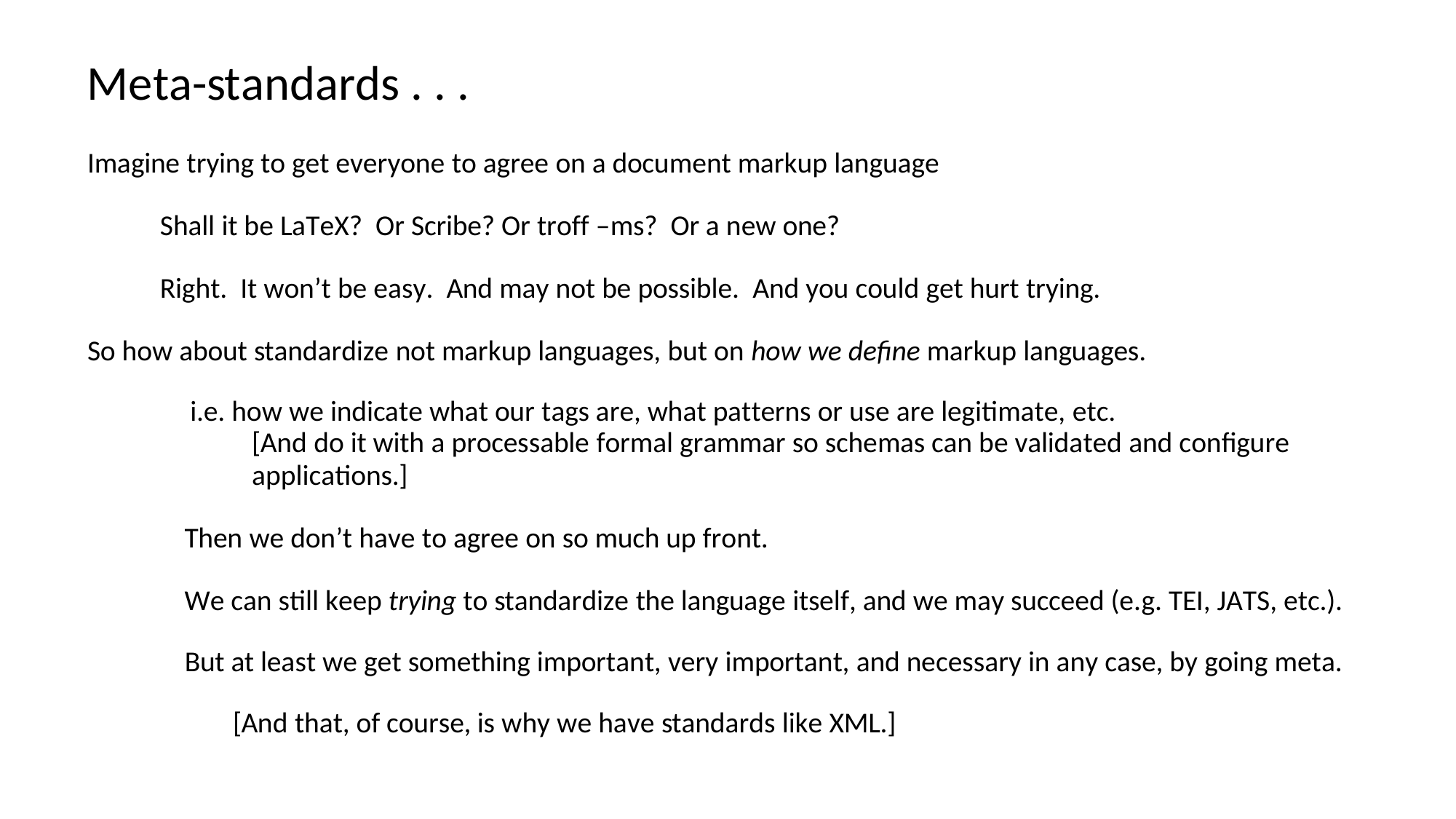

# Meta-standards . . .
Imagine trying to get everyone to agree on a document markup language

Shall it be LaTeX?  Or Scribe? Or troff –ms?  Or a new one?

Right.  It won’t be easy.  And may not be possible.  And you could get hurt trying.

So how about standardize not markup languages, but on how we define markup languages.

i.e. how we indicate what our tags are, what patterns or use are legitimate, etc.
[And do it with a processable formal grammar so schemas can be validated and configure
applications.]

Then we don’t have to agree on so much up front.

We can still keep trying to standardize the language itself, and we may succeed (e.g. TEI, JATS, etc.).
But at least we get something important, very important, and necessary in any case, by going meta. [And that, of course, is why we have standards like XML.]